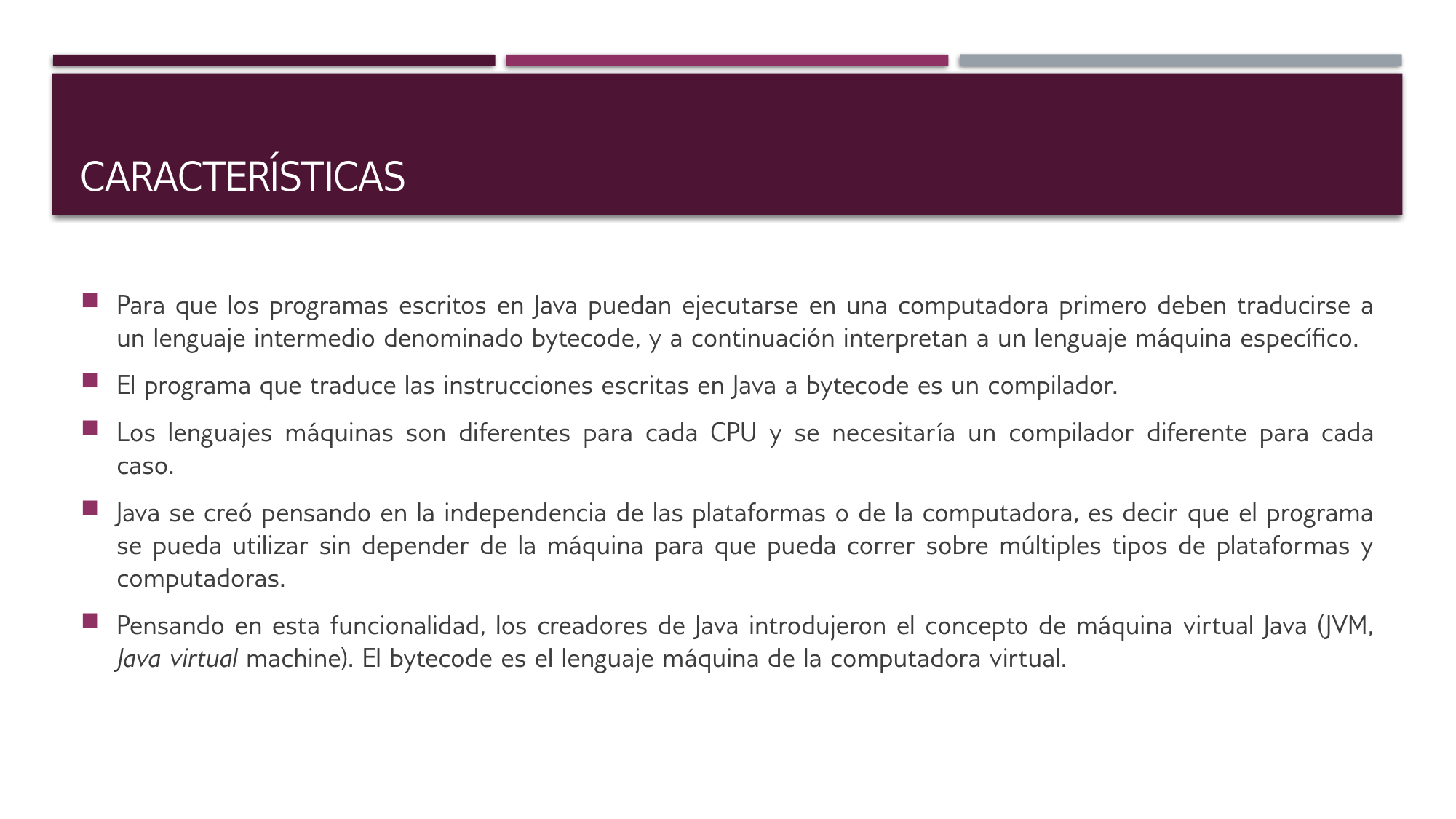

# características
Para que los programas escritos en Java puedan ejecutarse en una computadora primero deben traducirse a un lenguaje intermedio denominado bytecode, y a continuación interpretan a un lenguaje máquina específico.
El programa que traduce las instrucciones escritas en Java a bytecode es un compilador.
Los lenguajes máquinas son diferentes para cada CPU y se necesitaría un compilador diferente para cada caso.
Java se creó pensando en la independencia de las plataformas o de la computadora, es decir que el programa se pueda utilizar sin depender de la máquina para que pueda correr sobre múltiples tipos de plataformas y computadoras.
Pensando en esta funcionalidad, los creadores de Java introdujeron el concepto de máquina virtual Java (JVM, Java virtual machine). El bytecode es el lenguaje máquina de la computadora virtual.